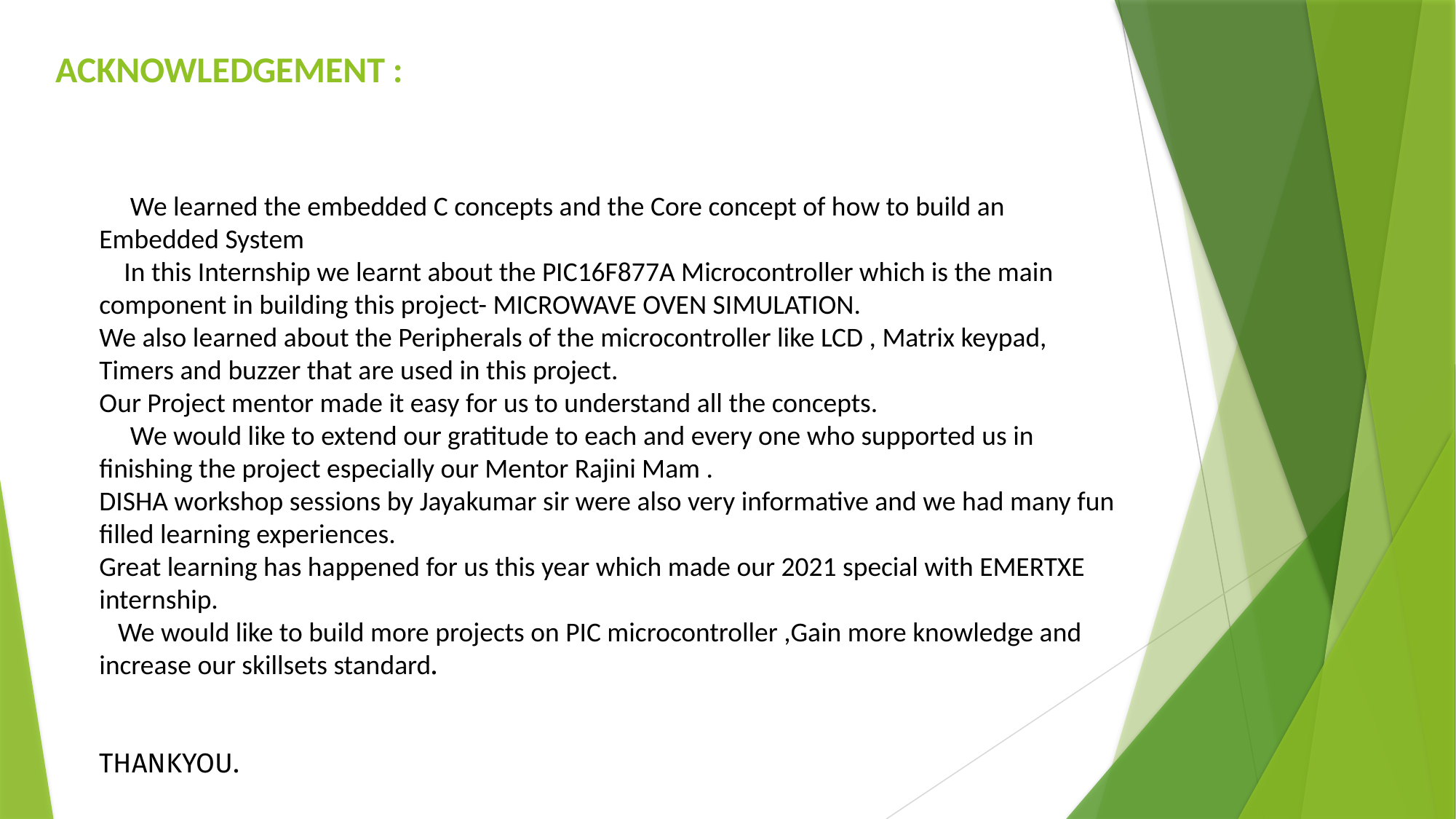

ACKNOWLEDGEMENT :

     We learned the embedded C concepts and the Core concept of how to build an Embedded System
    In this Internship we learnt about the PIC16F877A Microcontroller which is the main component in building this project- MICROWAVE OVEN SIMULATION.
We also learned about the Peripherals of the microcontroller like LCD , Matrix keypad,
Timers and buzzer that are used in this project.
Our Project mentor made it easy for us to understand all the concepts.
     We would like to extend our gratitude to each and every one who supported us in finishing the project especially our Mentor Rajini Mam .
DISHA workshop sessions by Jayakumar sir were also very informative and we had many fun filled learning experiences.
Great learning has happened for us this year which made our 2021 special with EMERTXE internship.
   We would like to build more projects on PIC microcontroller ,Gain more knowledge and increase our skillsets standard.

THANKYOU.